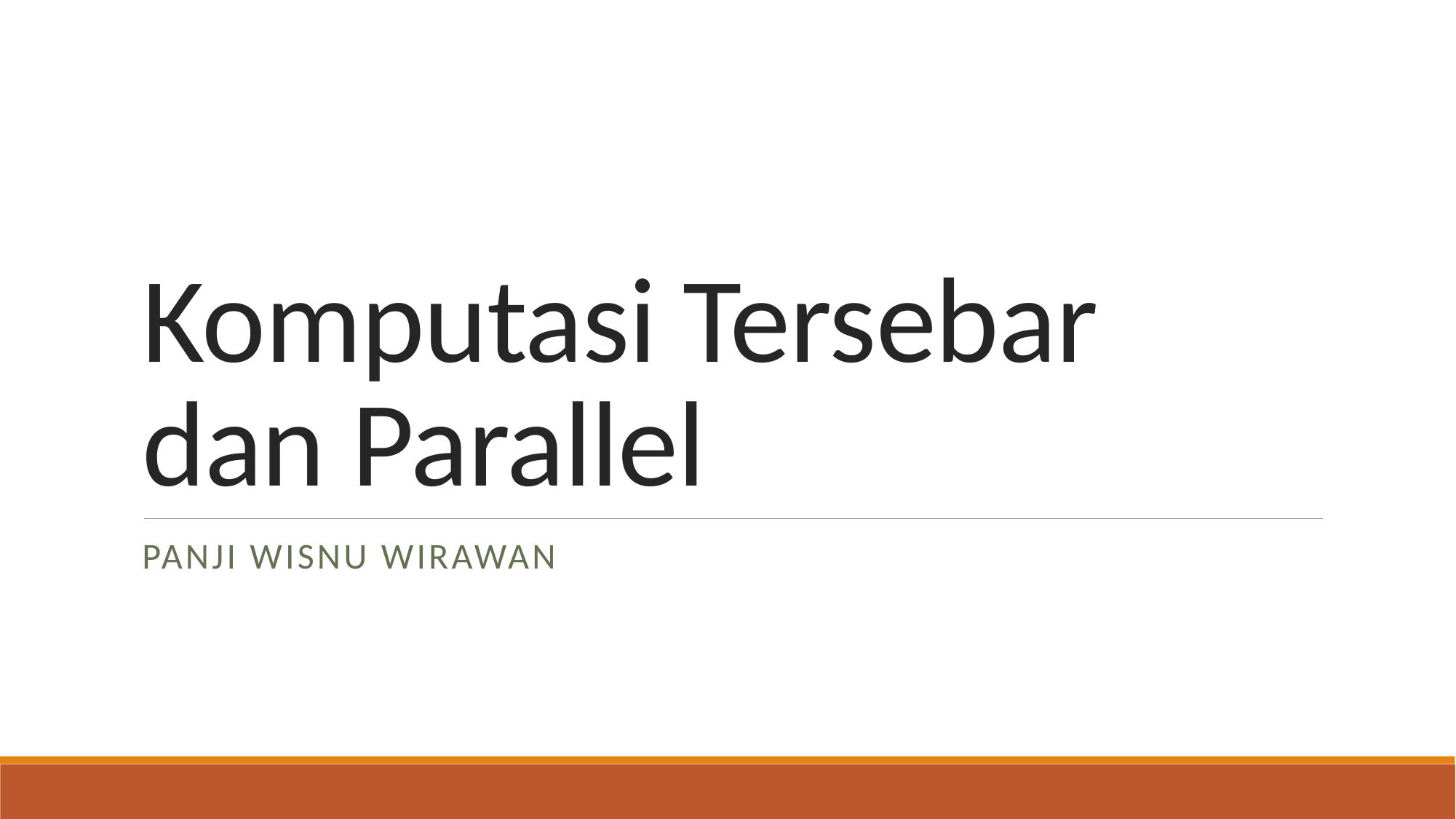

# Komputasi Tersebar dan Parallel
Panji Wisnu Wirawan